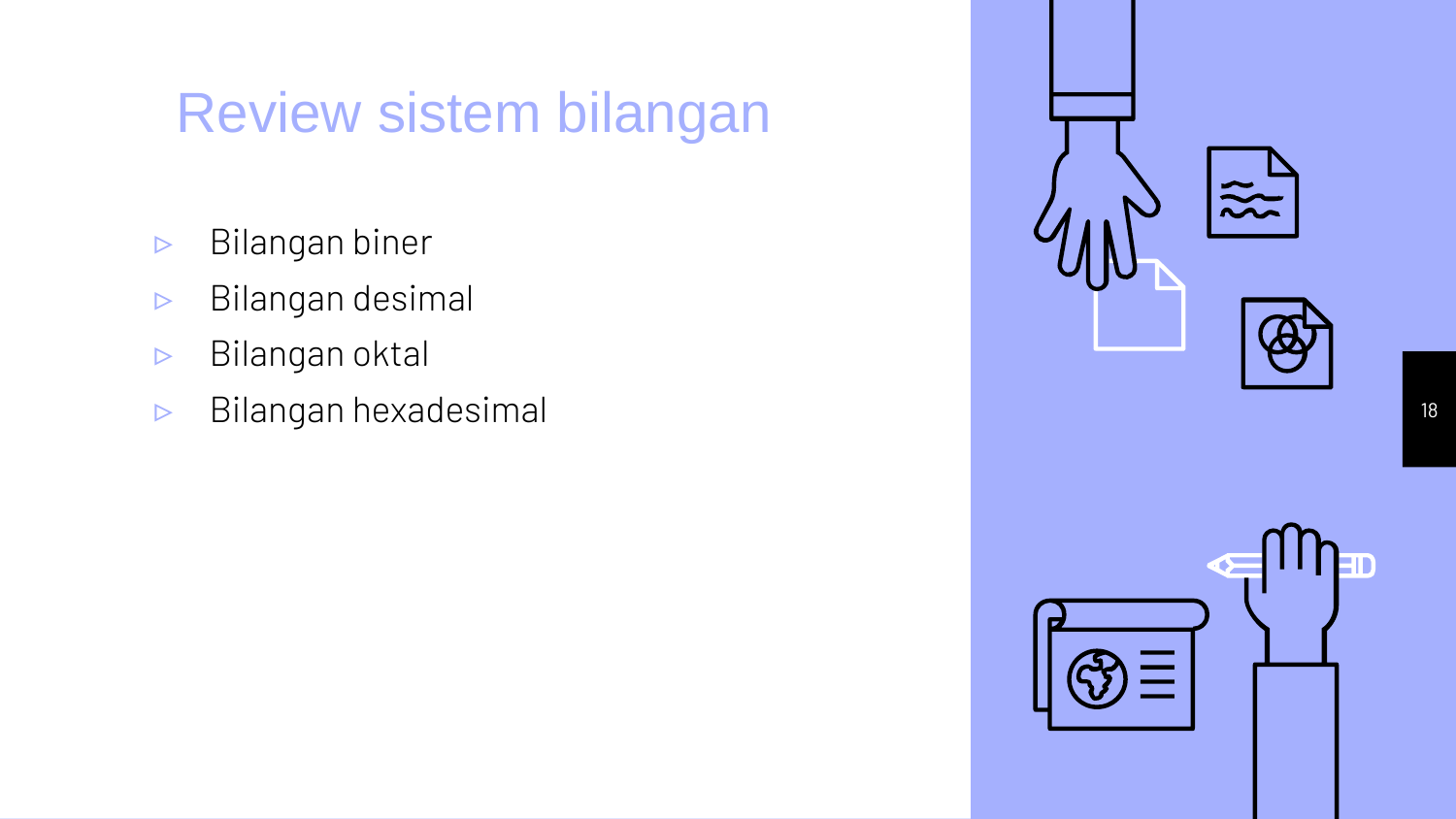

# Review sistem bilangan
Bilangan biner
Bilangan desimal
Bilangan oktal
Bilangan hexadesimal
18